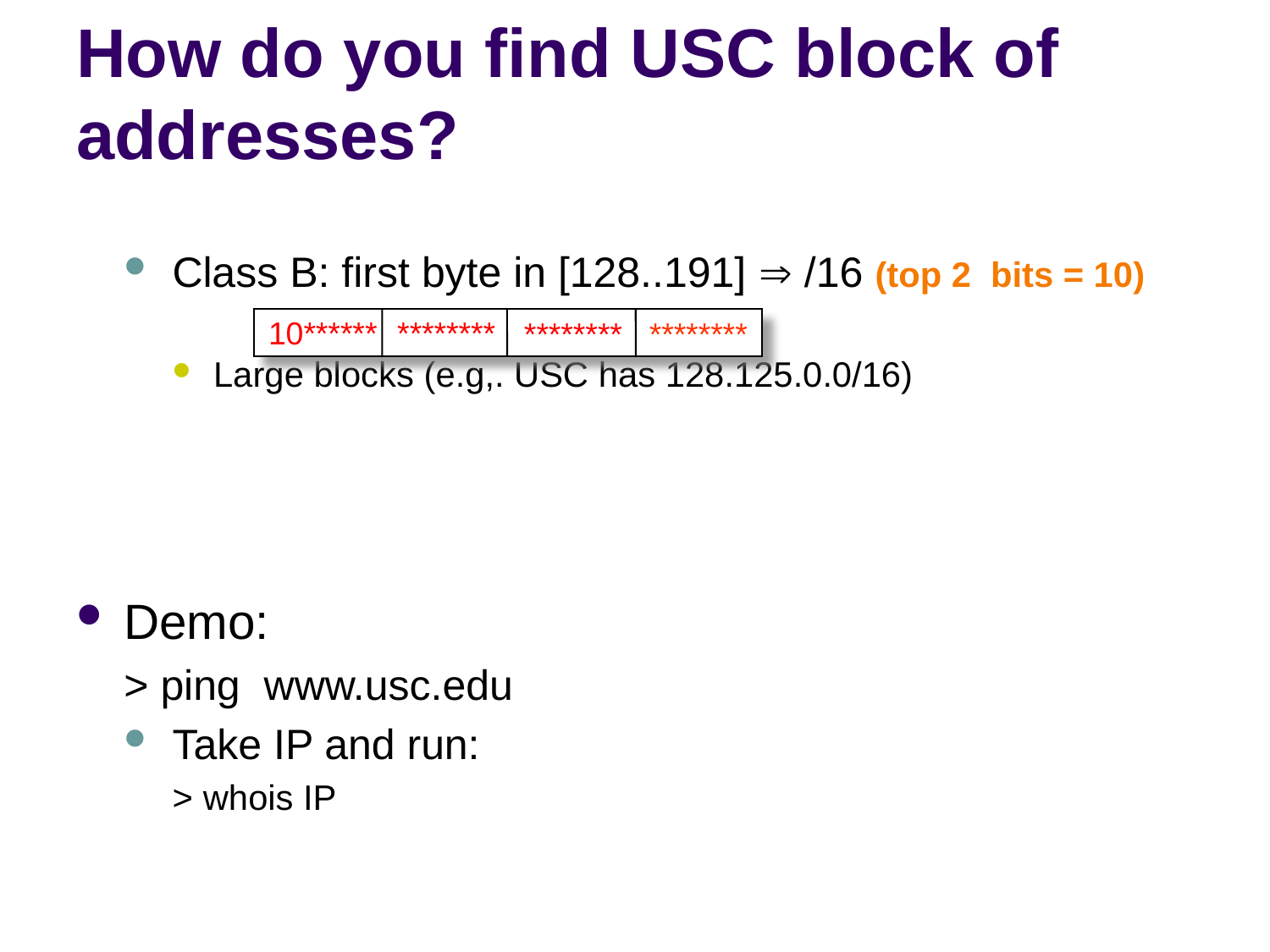

# How do you find USC block of addresses?
Class B: first byte in [128..191] ⇒ /16 (top 2  bits = 10)

Large blocks (e.g,. USC has 128.125.0.0/16)

Demo:
> ping  www.usc.edu
Take IP and run:
> whois IP

10******
********
********
********